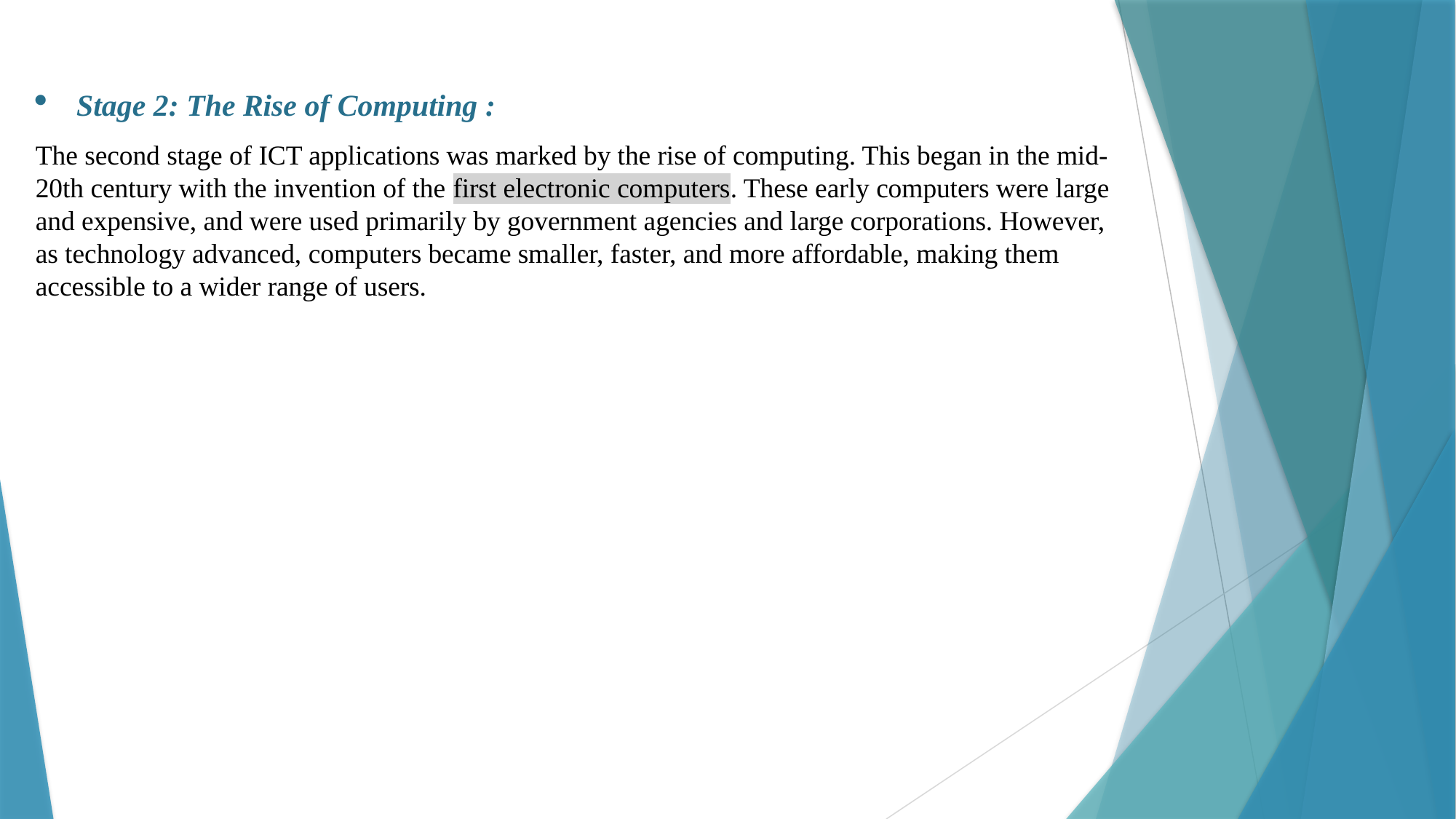

Stage 2: The Rise of Computing :
The second stage of ICT applications was marked by the rise of computing. This began in the mid-20th century with the invention of the first electronic computers. These early computers were large and expensive, and were used primarily by government agencies and large corporations. However, as technology advanced, computers became smaller, faster, and more affordable, making them accessible to a wider range of users.